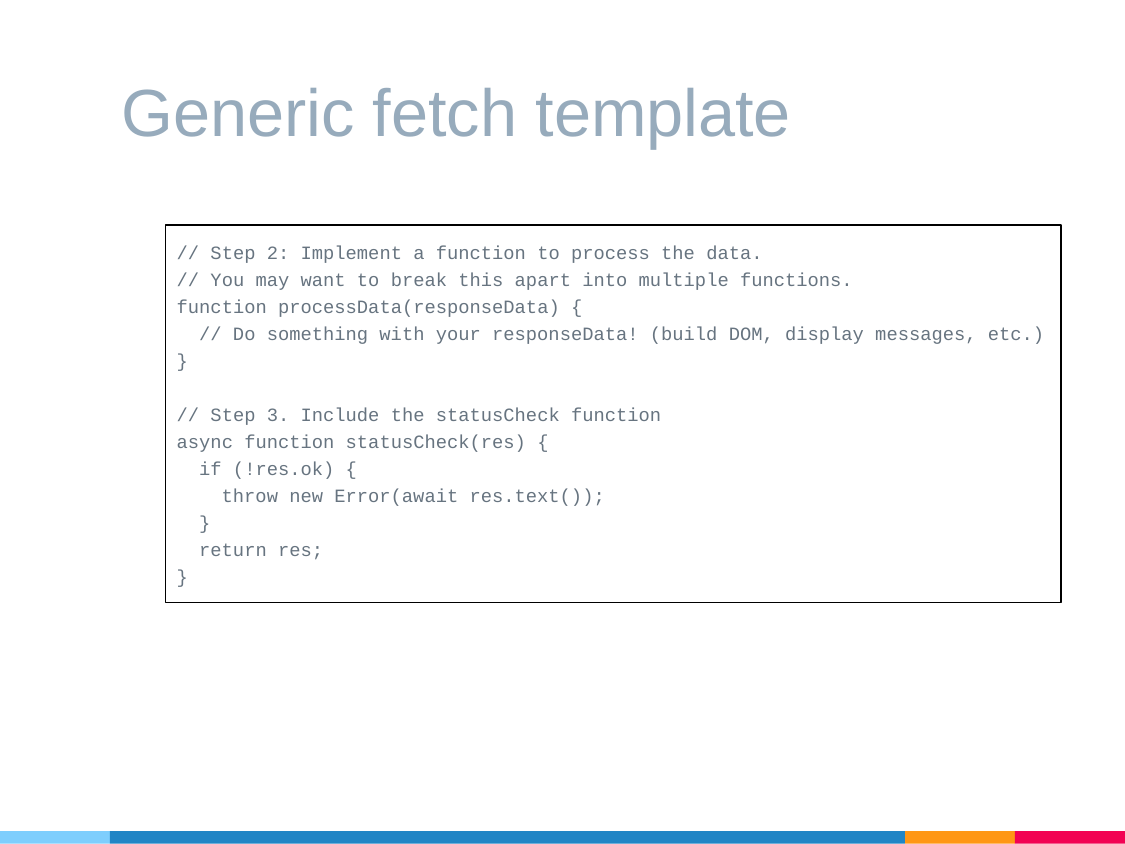

# Generic fetch template
// Step 2: Implement a function to process the data.
// You may want to break this apart into multiple functions.
function processData(responseData) {
  // Do something with your responseData! (build DOM, display messages, etc.)
}

// Step 3. Include the statusCheck function
async function statusCheck(res) {
  if (!res.ok) {
    throw new Error(await res.text());
  }
  return res;
}